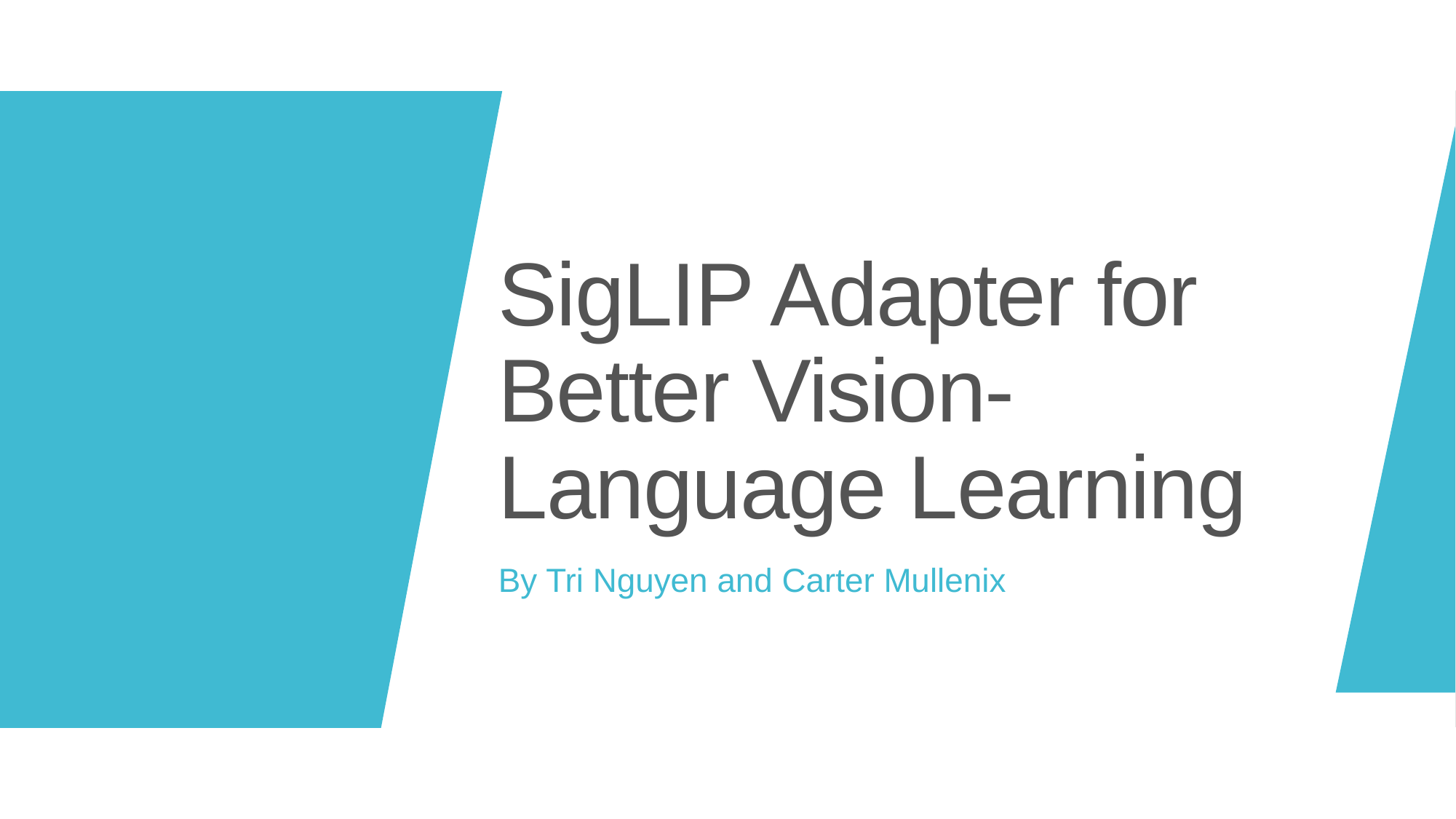

# SigLIP Adapter for Better Vision-Language Learning
By Tri Nguyen and Carter Mullenix